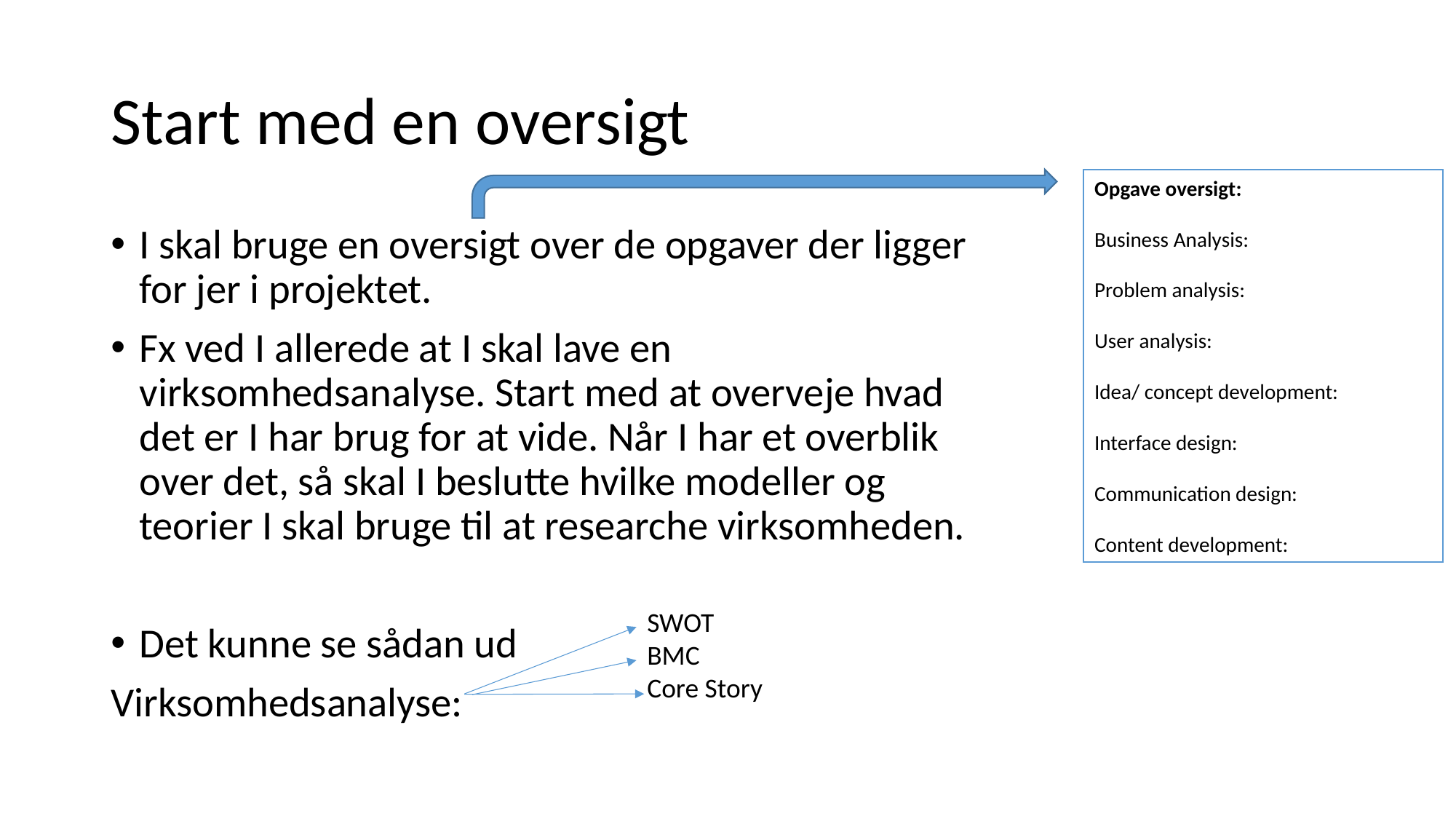

# Start med en oversigt

Opgave oversigt:

Business Analysis:

Problem analysis:

User analysis:

Idea/ concept development:

Interface design:

Communication design:

Content development:
I skal bruge en oversigt over de opgaver der ligger for jer i projektet.
Fx ved I allerede at I skal lave en virksomhedsanalyse. Start med at overveje hvad det er I har brug for at vide. Når I har et overblik over det, så skal I beslutte hvilke modeller og teorier I skal bruge til at researche virksomheden.

Det kunne se sådan ud
Virksomhedsanalyse:

SWOT
BMC
Core Story